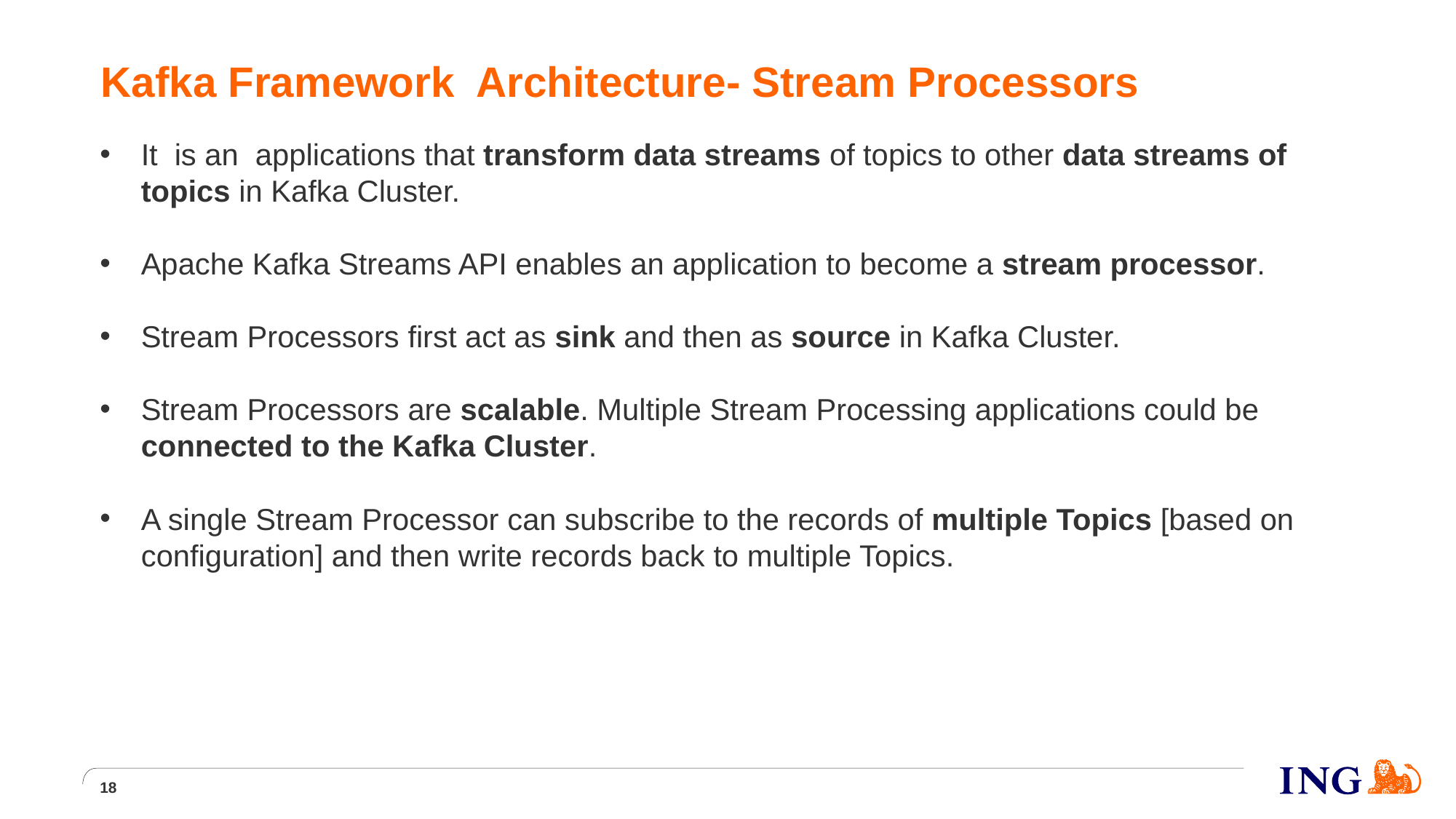

# Kafka Framework  Architecture- Stream Processors
It  is an  applications that transform data streams of topics to other data streams of topics in Kafka Cluster.

Apache Kafka Streams API enables an application to become a stream processor.

Stream Processors first act as sink and then as source in Kafka Cluster.

Stream Processors are scalable. Multiple Stream Processing applications could be connected to the Kafka Cluster.

A single Stream Processor can subscribe to the records of multiple Topics [based on configuration] and then write records back to multiple Topics.

18